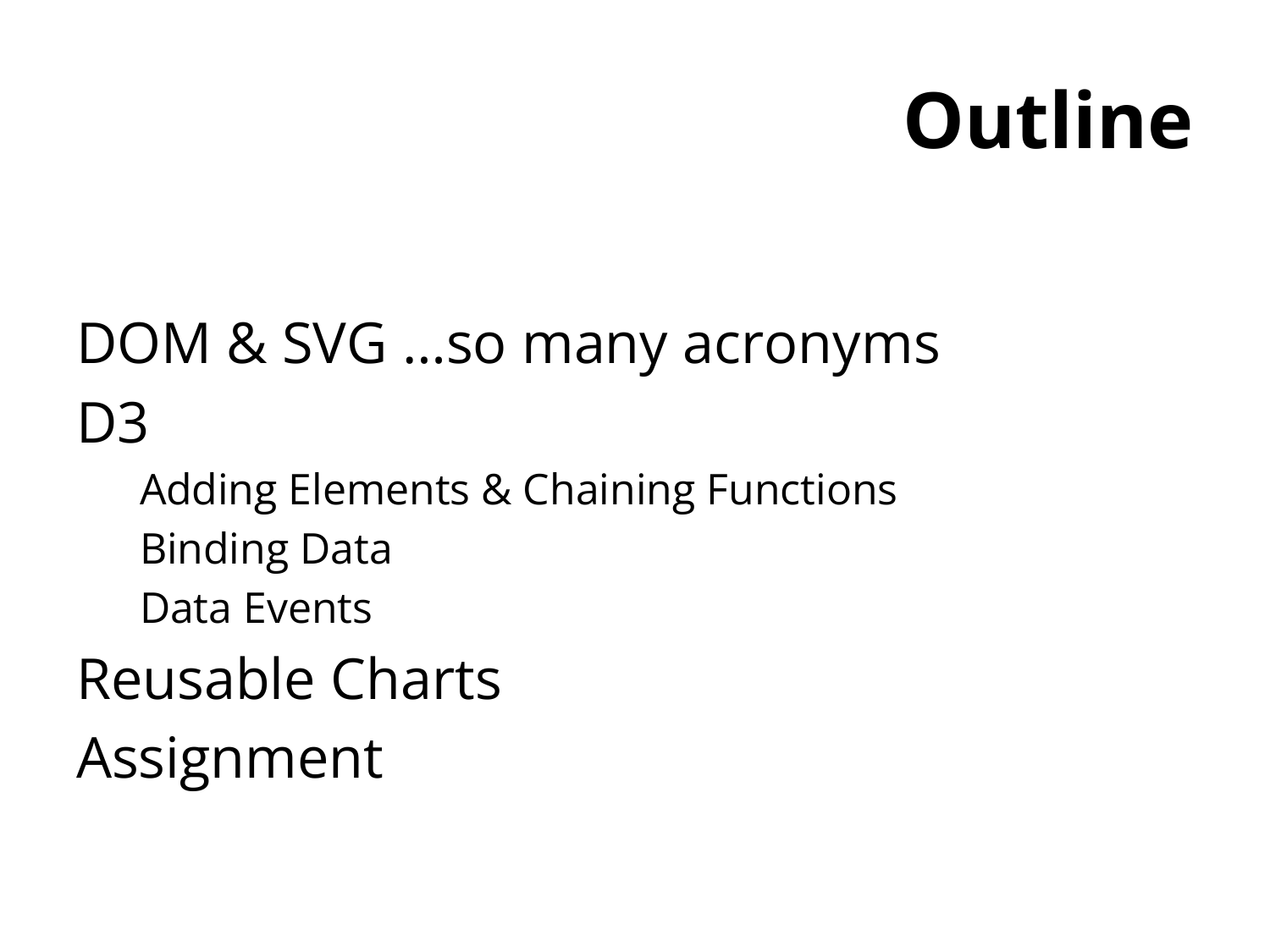

# Outline

DOM & SVG …so many acronyms
D3
Adding Elements & Chaining Functions
Binding Data
Data Events
Reusable Charts
Assignment